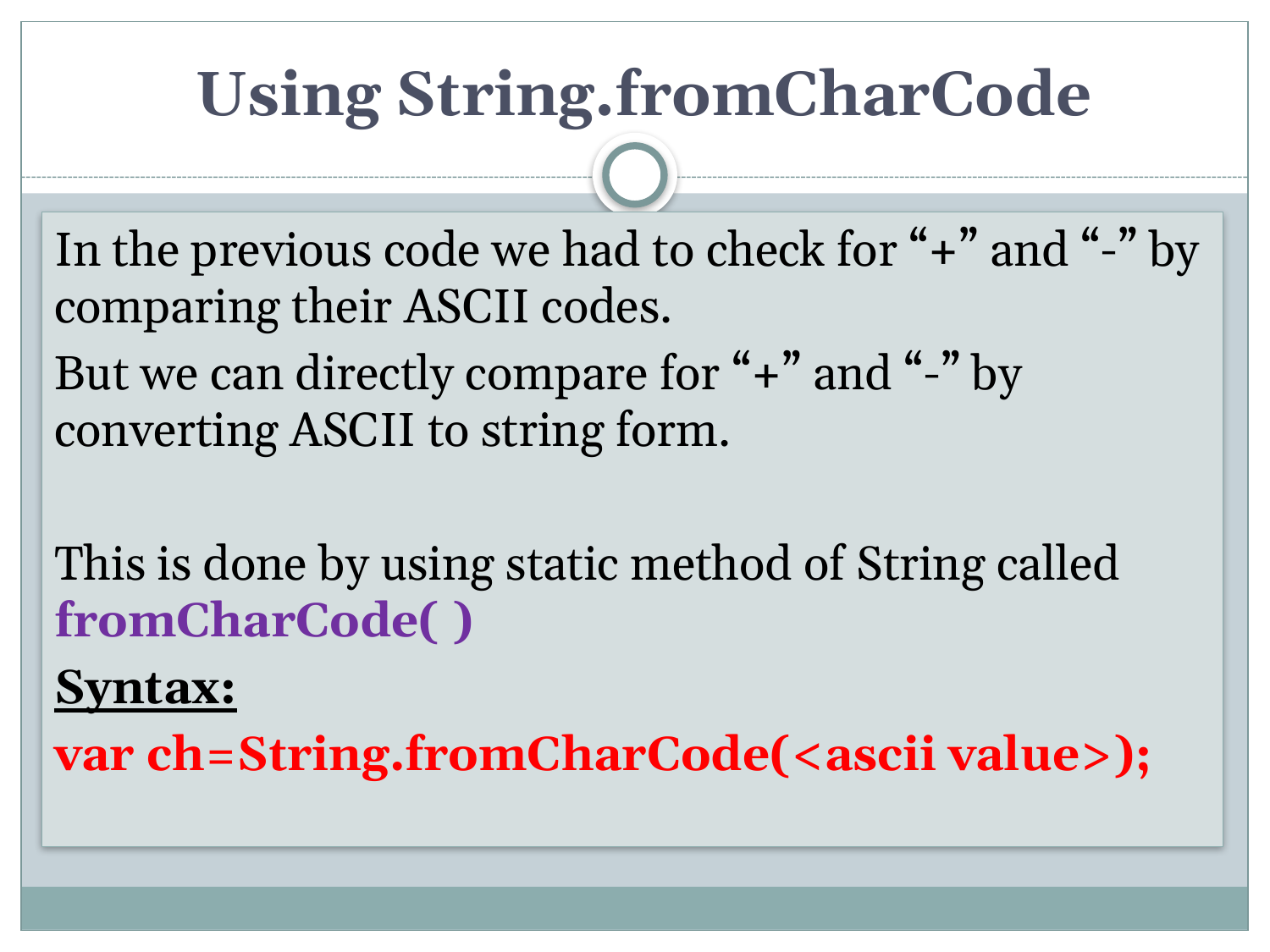

# Using String.fromCharCode
In the previous code we had to check for “+” and “-” by comparing their ASCII codes.
But we can directly compare for “+” and “-” by converting ASCII to string form.

This is done by using static method of String called fromCharCode( )
Syntax:
var ch=String.fromCharCode(<ascii value>);